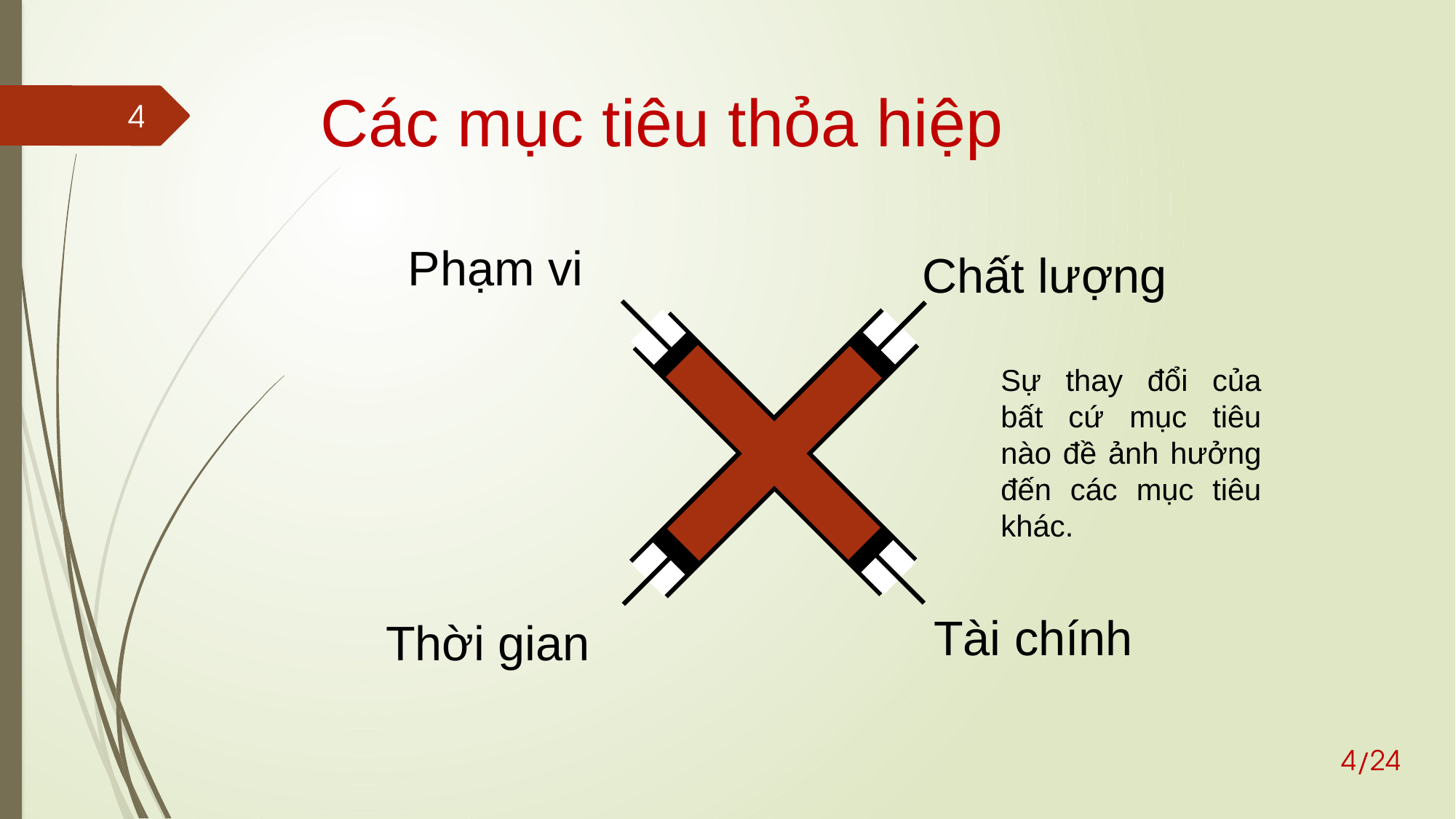

# Các mục tiêu thỏa hiệp
4
Phạm vi
Chất lượng

Sự thay đổi của bất cứ mục tiêu nào đề ảnh hưởng đến các mục tiêu khác.
Tài chính
Thời gian
4/24